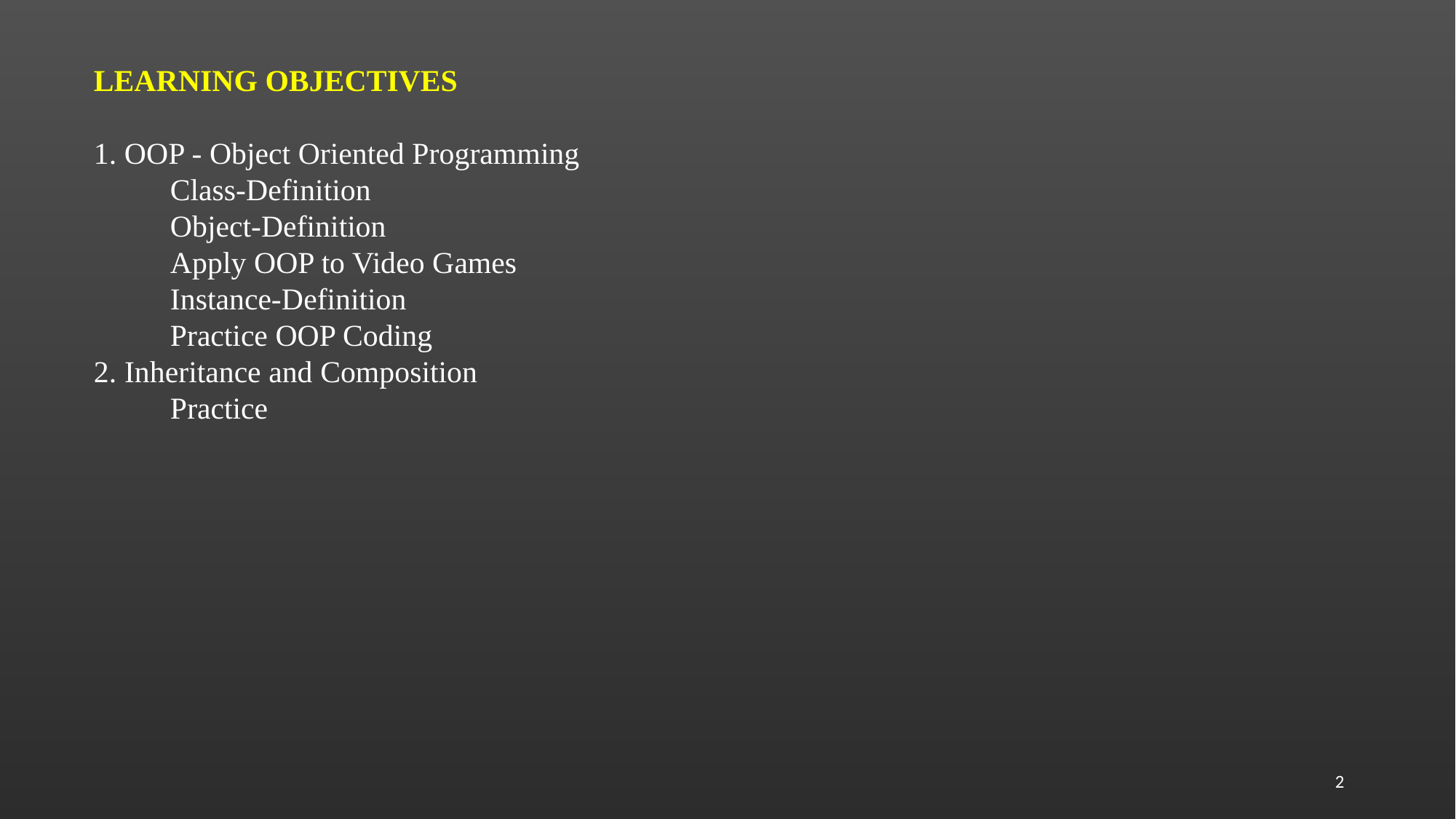

LEARNING OBJECTIVES

1. OOP - Object Oriented Programming
          Class-Definition
          Object-Definition
          Apply OOP to Video Games
          Instance-Definition
          Practice OOP Coding
2. Inheritance and Composition
          Practice
2